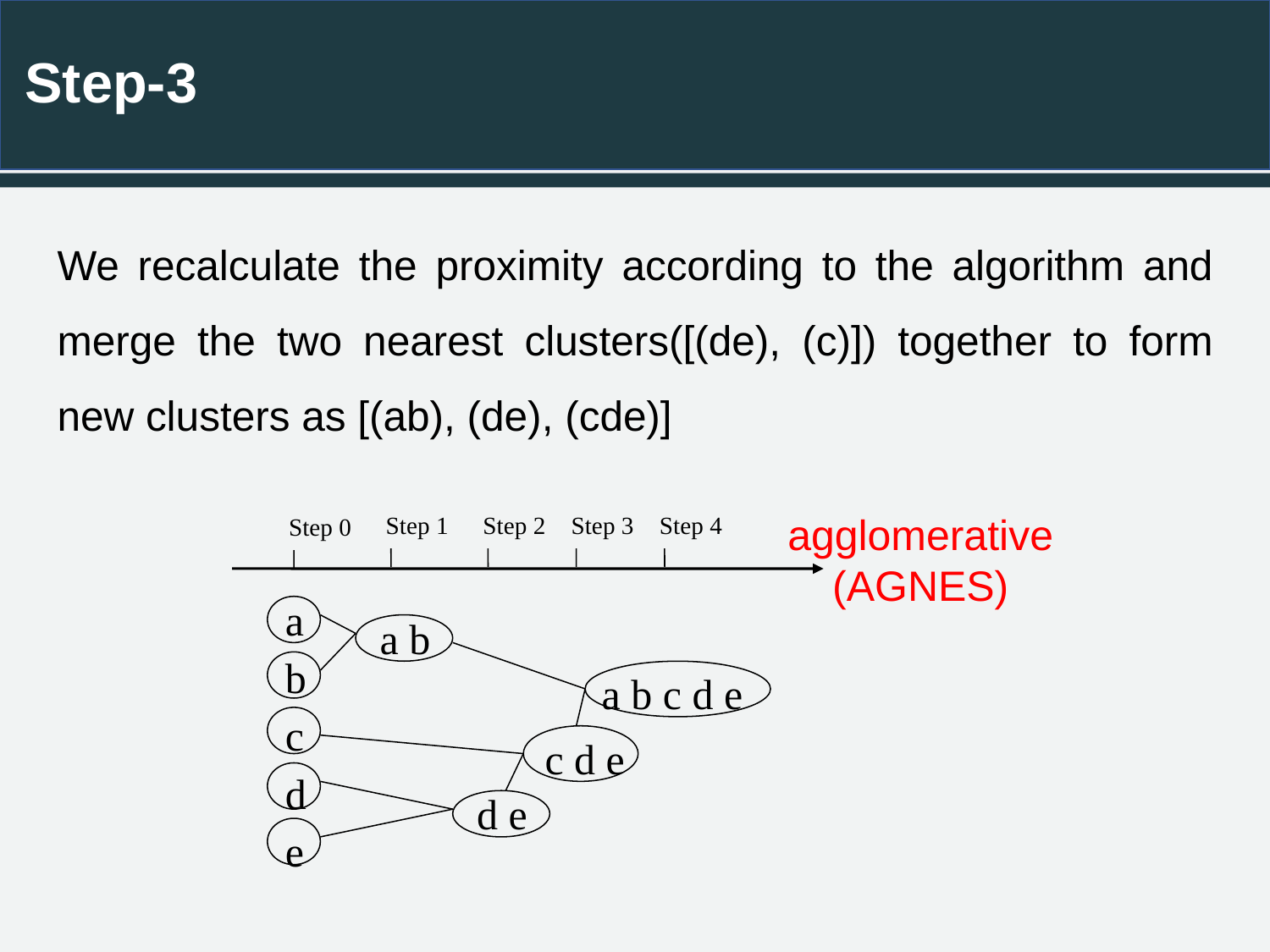

# Step-3
We recalculate the proximity according to the algorithm and merge the two nearest clusters([(de), (c)]) together to form new clusters as [(ab), (de), (cde)]
agglomerative
(AGNES)
Step 1

Step 2

Step 3

Step 4

Step 0

a

a b

b

a b c d e

c

c d e

d

d e

e